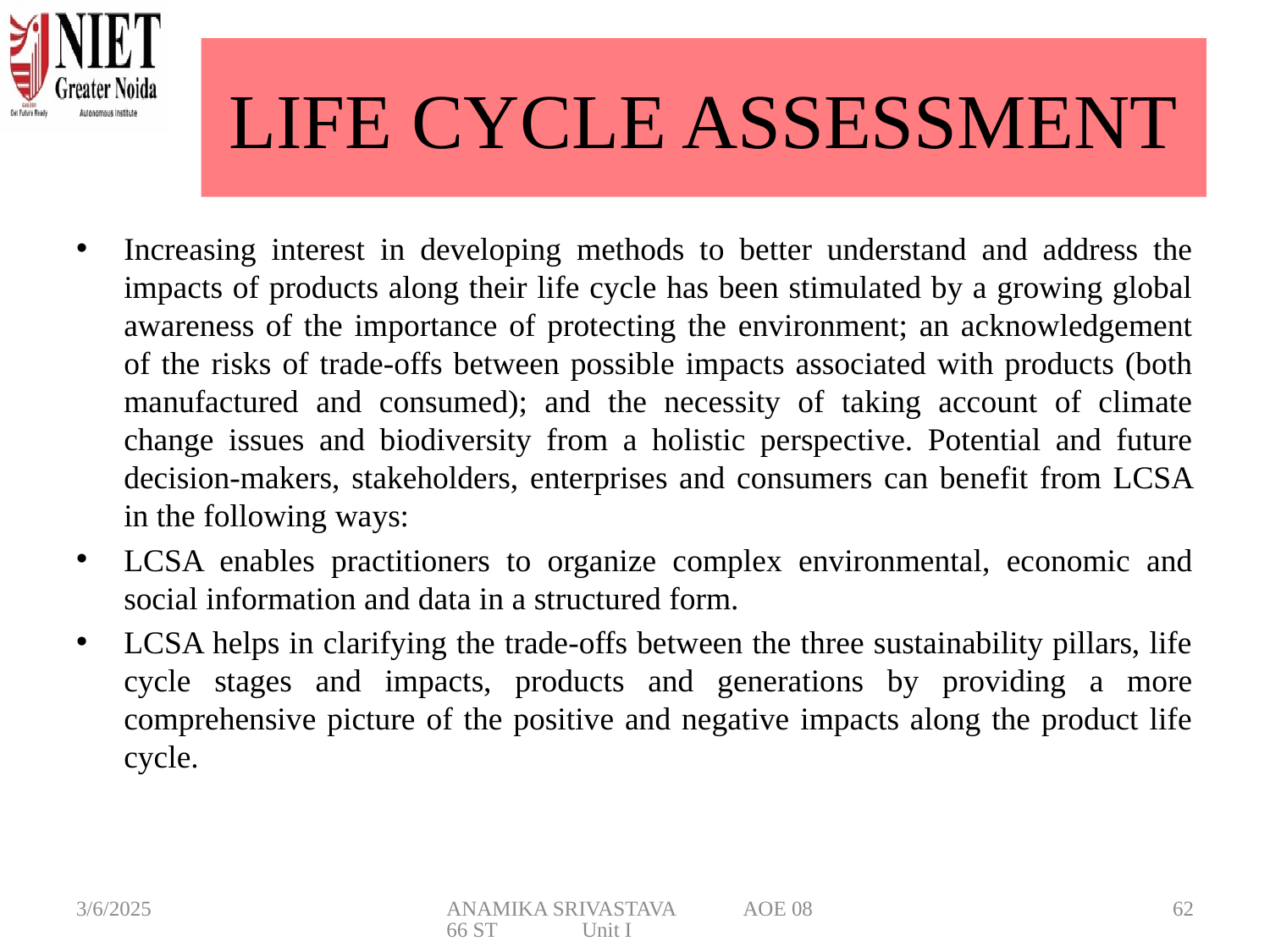

# LIFE CYCLE ASSESSMENT
Increasing interest in developing methods to better understand and address the impacts of products along their life cycle has been stimulated by a growing global awareness of the importance of protecting the environment; an acknowledgement of the risks of trade-offs between possible impacts associated with products (both manufactured and consumed); and the necessity of taking account of climate change issues and biodiversity from a holistic perspective. Potential and future decision-makers, stakeholders, enterprises and consumers can benefit from LCSA in the following ways:
LCSA enables practitioners to organize complex environmental, economic and social information and data in a structured form.
LCSA helps in clarifying the trade-offs between the three sustainability pillars, life cycle stages and impacts, products and generations by providing a more comprehensive picture of the positive and negative impacts along the product life cycle.

3/6/2025
ANAMIKA SRIVASTAVA             AOE 0866 ST                Unit I
62